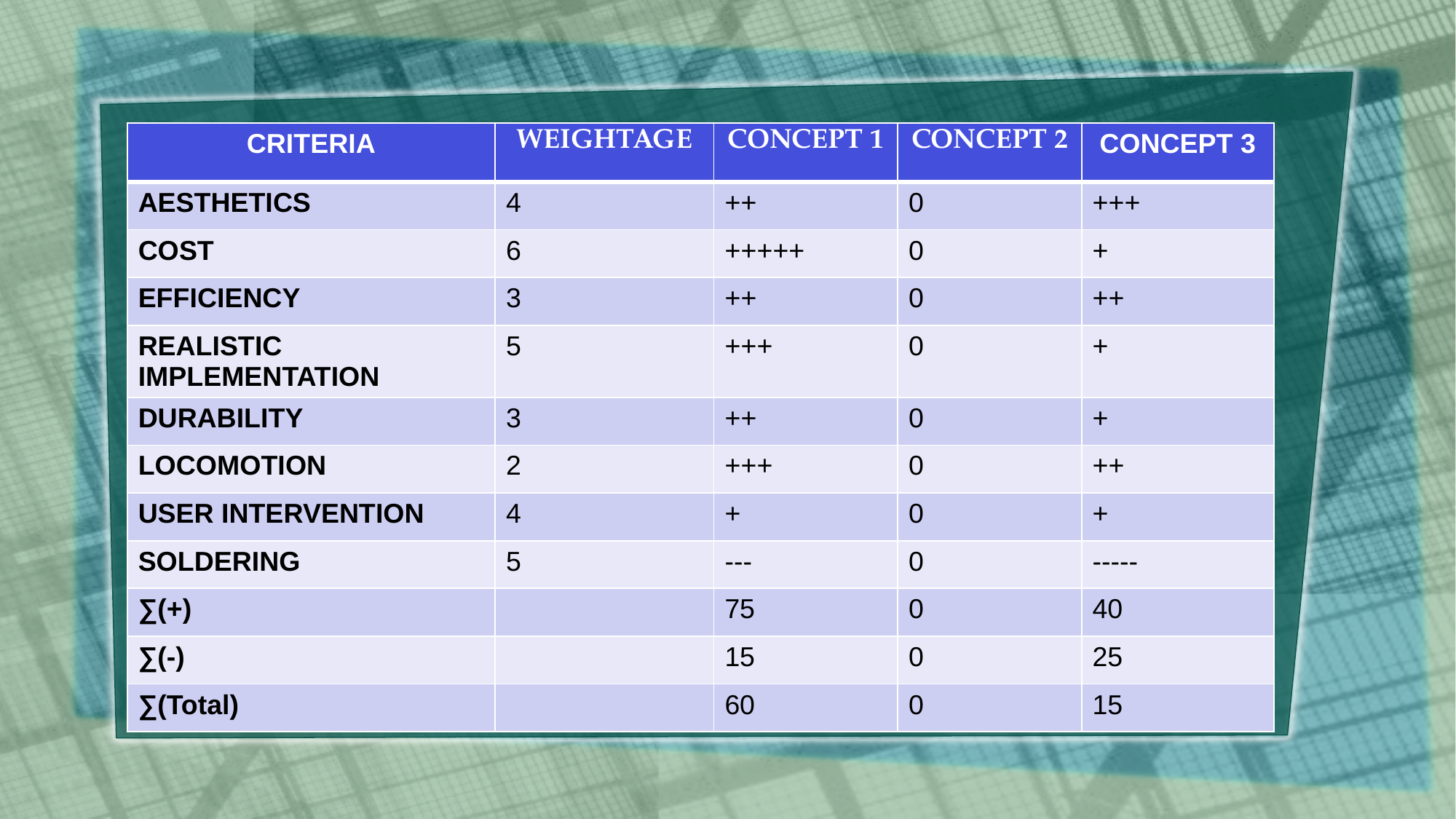

| CRITERIA | WEIGHTAGE | CONCEPT 1 | CONCEPT 2 | CONCEPT 3 |
| --- | --- | --- | --- | --- |
| AESTHETICS | 4 | ++ | 0 | +++ |
| COST | 6 | +++++ | 0 | + |
| EFFICIENCY | 3 | ++ | 0 | ++ |
| REALISTIC IMPLEMENTATION | 5 | +++ | 0 | + |
| DURABILITY | 3 | ++ | 0 | + |
| LOCOMOTION | 2 | +++ | 0 | ++ |
| USER INTERVENTION | 4 | + | 0 | + |
| SOLDERING | 5 | --- | 0 | ----- |
| ∑(+) |  | 75 | 0 | 40 |
| ∑(-) |  | 15 | 0 | 25 |
| ∑(Total) |  | 60 | 0 | 15 |